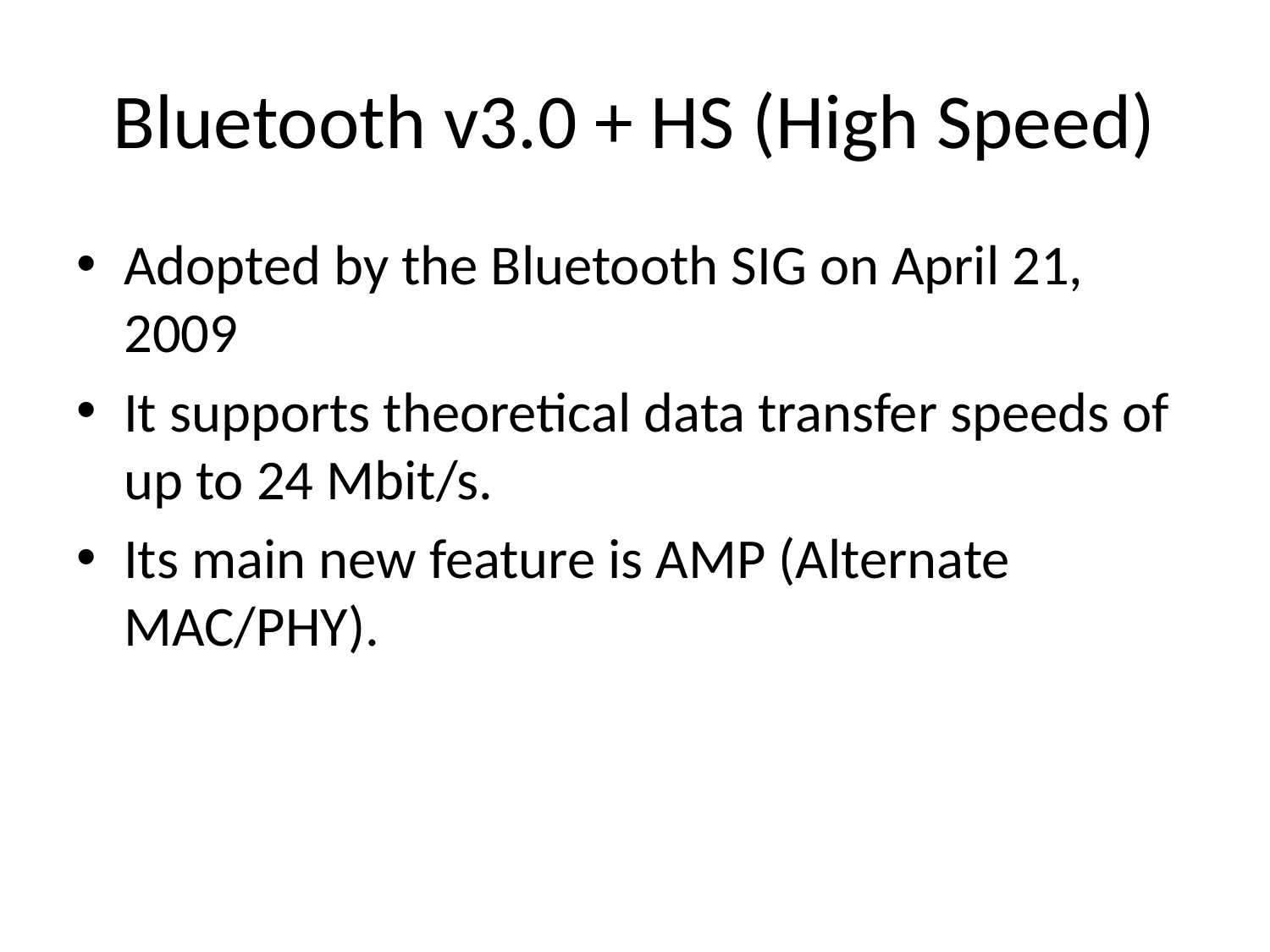

# Bluetooth v3.0 + HS (High Speed)
Adopted by the Bluetooth SIG on April 21, 2009
It supports theoretical data transfer speeds of up to 24 Mbit/s.
Its main new feature is AMP (Alternate MAC/PHY).